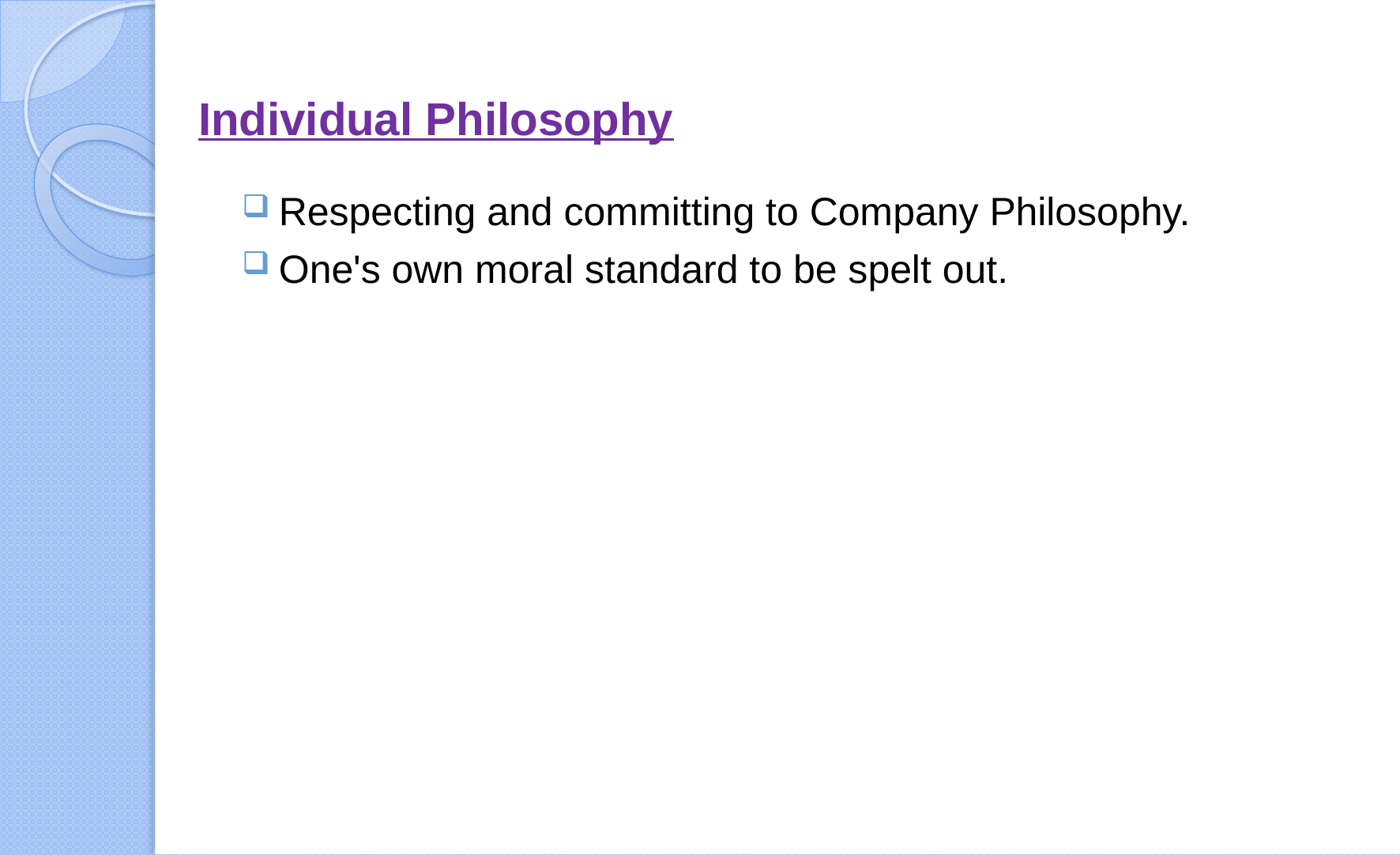

# Individual Philosophy
Respecting and committing to Company Philosophy.
One's own moral standard to be spelt out.